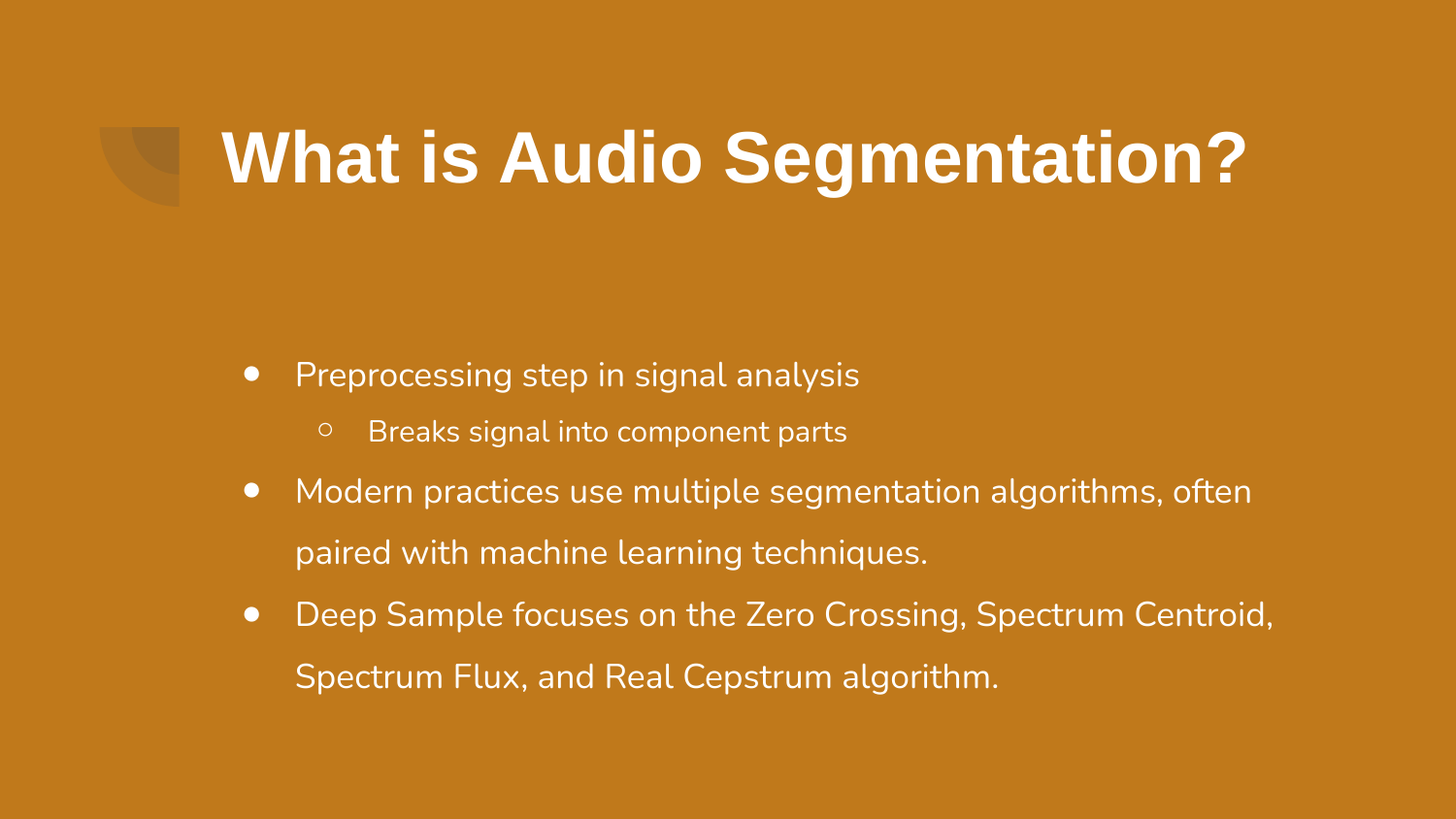

# What is Audio Segmentation?
Preprocessing step in signal analysis
Breaks signal into component parts
Modern practices use multiple segmentation algorithms, often paired with machine learning techniques.
Deep Sample focuses on the Zero Crossing, Spectrum Centroid, Spectrum Flux, and Real Cepstrum algorithm.